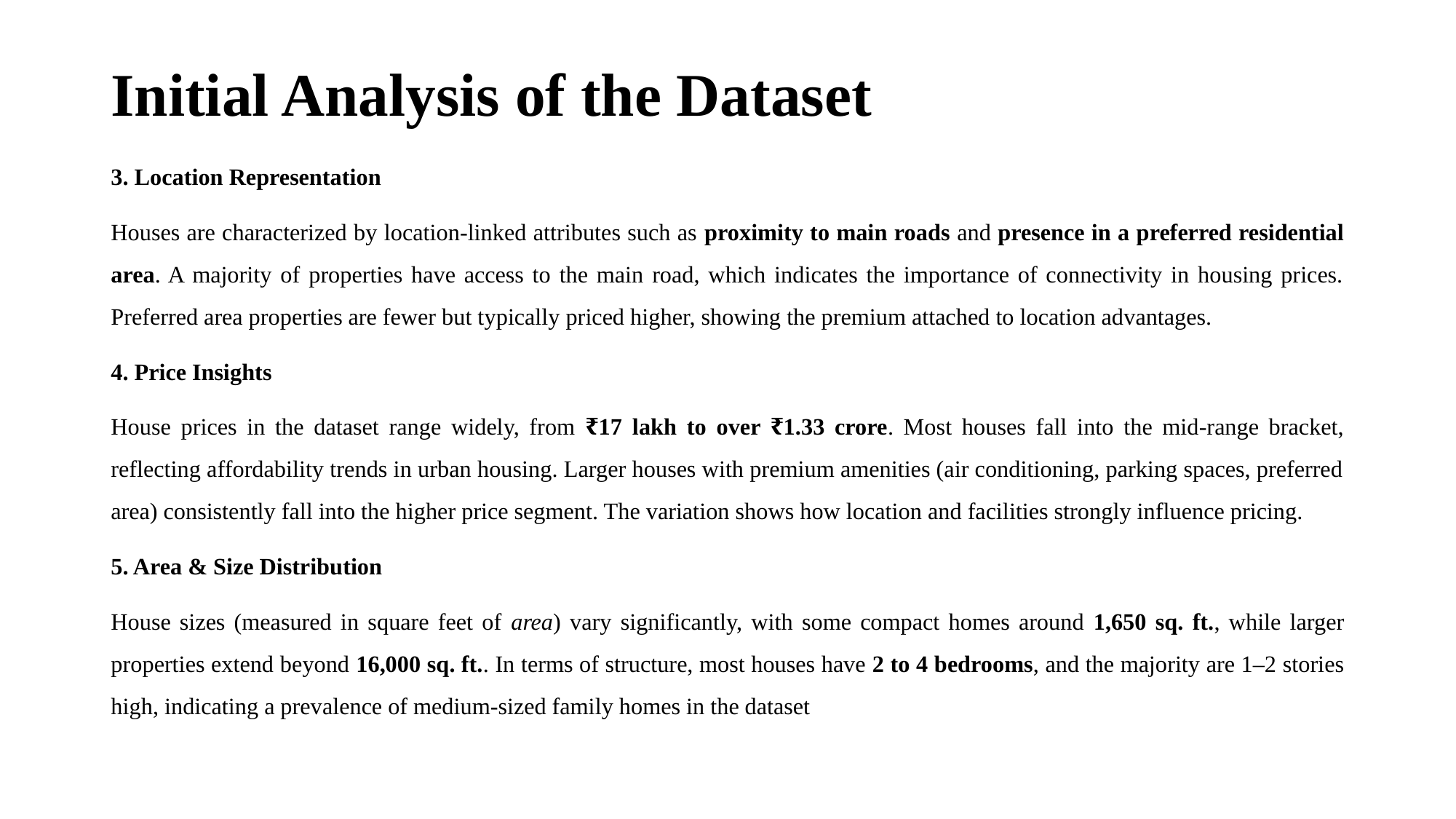

# Initial Analysis of the Dataset
3. Location Representation
Houses are characterized by location-linked attributes such as proximity to main roads and presence in a preferred residential area. A majority of properties have access to the main road, which indicates the importance of connectivity in housing prices. Preferred area properties are fewer but typically priced higher, showing the premium attached to location advantages.
4. Price Insights
House prices in the dataset range widely, from ₹17 lakh to over ₹1.33 crore. Most houses fall into the mid-range bracket, reflecting affordability trends in urban housing. Larger houses with premium amenities (air conditioning, parking spaces, preferred area) consistently fall into the higher price segment. The variation shows how location and facilities strongly influence pricing.
5. Area & Size Distribution
House sizes (measured in square feet of area) vary significantly, with some compact homes around 1,650 sq. ft., while larger properties extend beyond 16,000 sq. ft.. In terms of structure, most houses have 2 to 4 bedrooms, and the majority are 1–2 stories high, indicating a prevalence of medium-sized family homes in the dataset